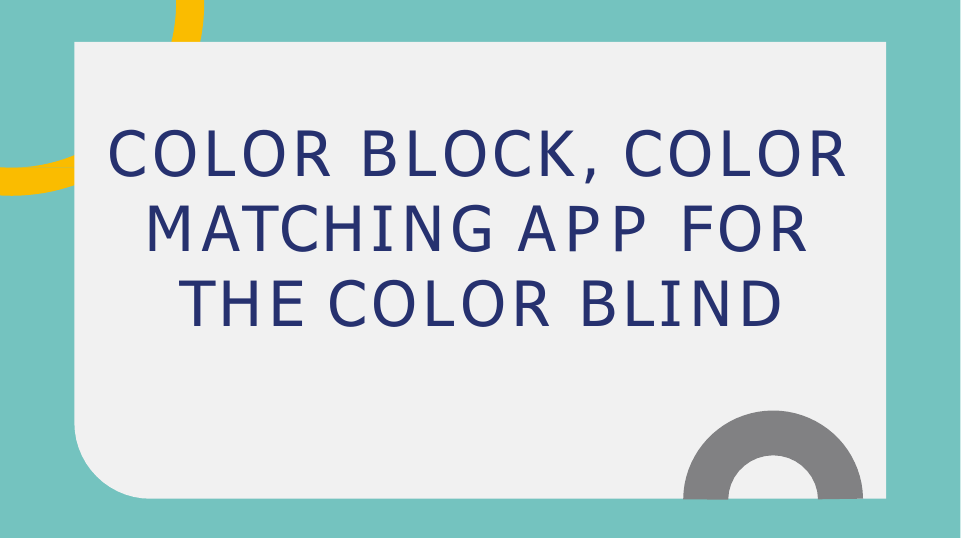

# COLOR BLOCK, COLOR  MATCHING APP FOR  THE COLOR BLIND